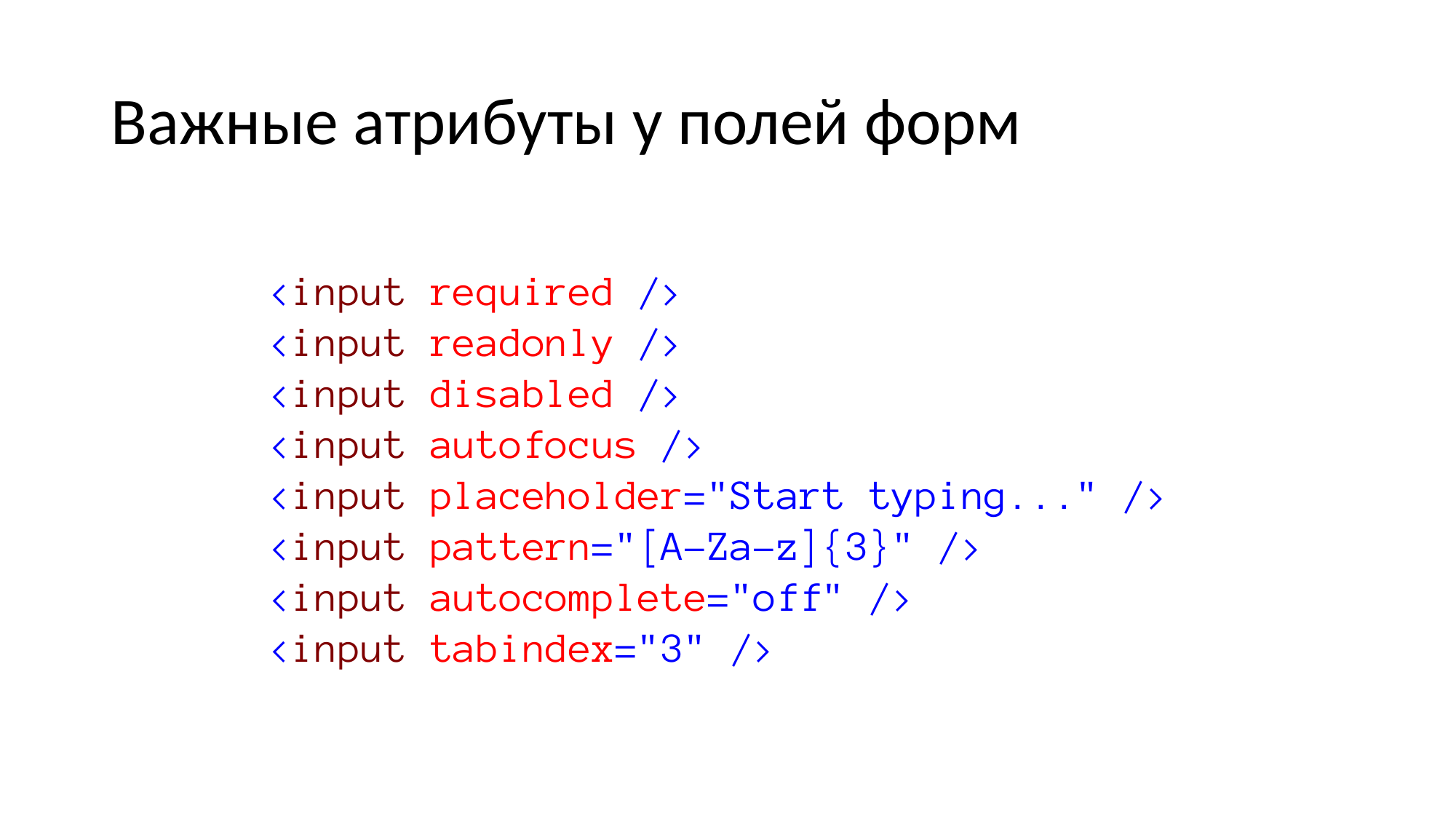

# Важные атрибуты у полей форм
<input required />
<input readonly />
<input disabled />
<input autofocus />
<input placeholder="Start typing..." />
<input pattern="[A-Za-z]{3}" />
<input autocomplete="off" />
<input tabindex="3" />